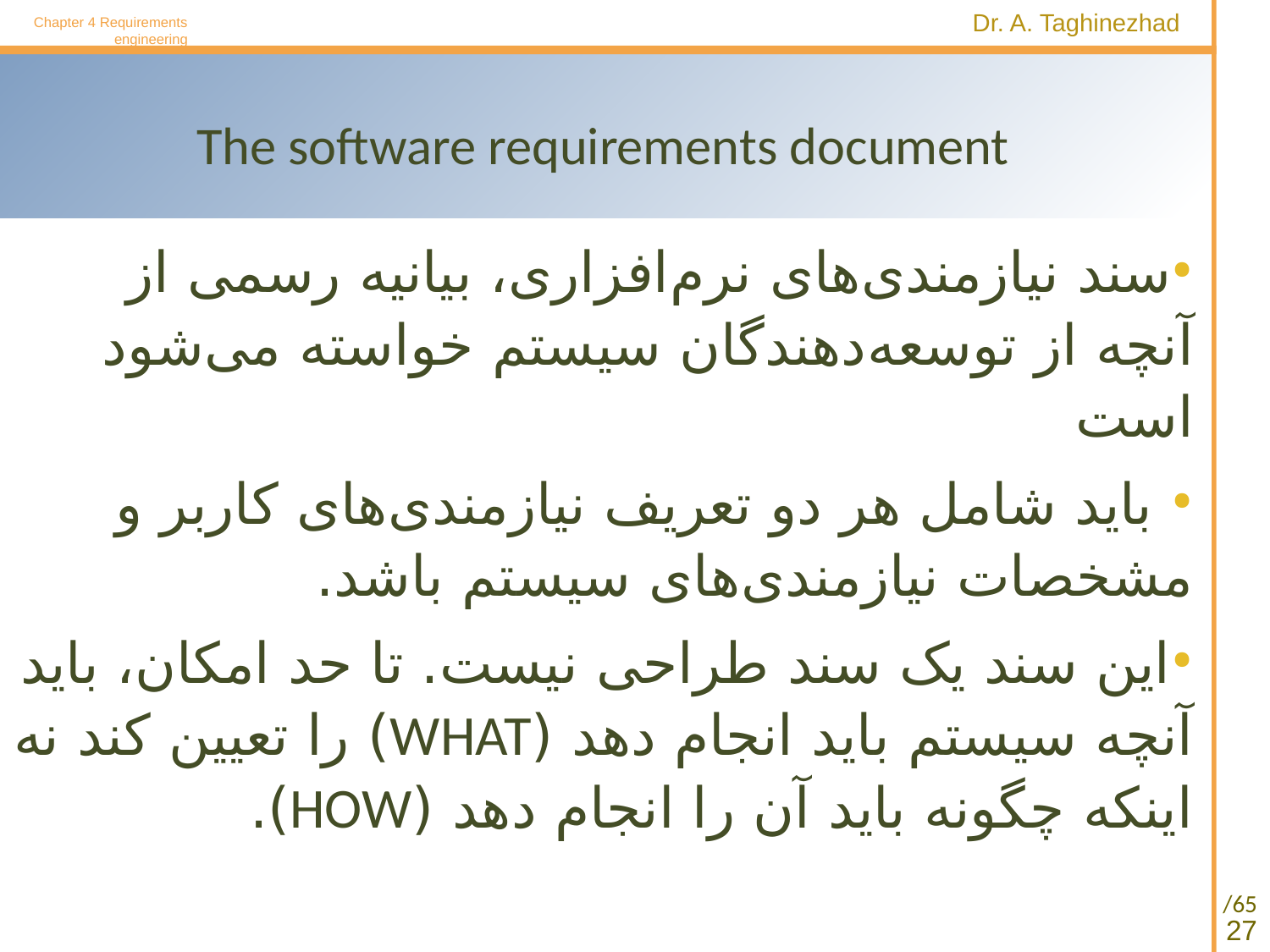

Chapter 4 Requirements engineering
# The software requirements document
سند نیازمندی‌های نرم‌افزاری، بیانیه رسمی از آنچه از توسعه‌دهندگان سیستم خواسته می‌شود است
 باید شامل هر دو تعریف نیازمندی‌های کاربر و مشخصات نیازمندی‌های سیستم باشد.
این سند یک سند طراحی نیست. تا حد امکان، باید آنچه سیستم باید انجام دهد (WHAT) را تعیین کند نه اینکه چگونه باید آن را انجام دهد (HOW).
27